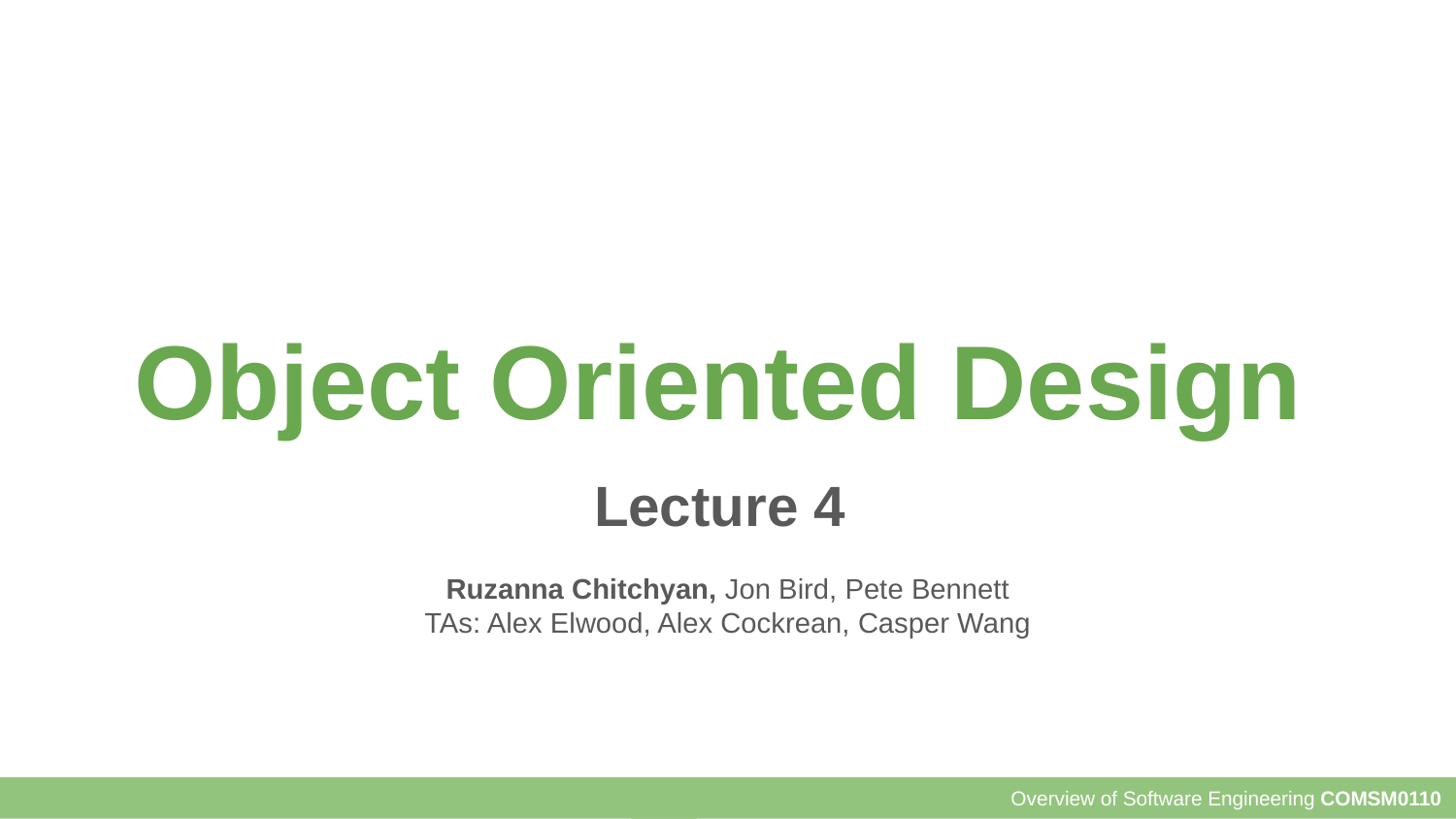

# Object Oriented Design
Lecture 4

Ruzanna Chitchyan, Jon Bird, Pete Bennett
TAs: Alex Elwood, Alex Cockrean, Casper Wang